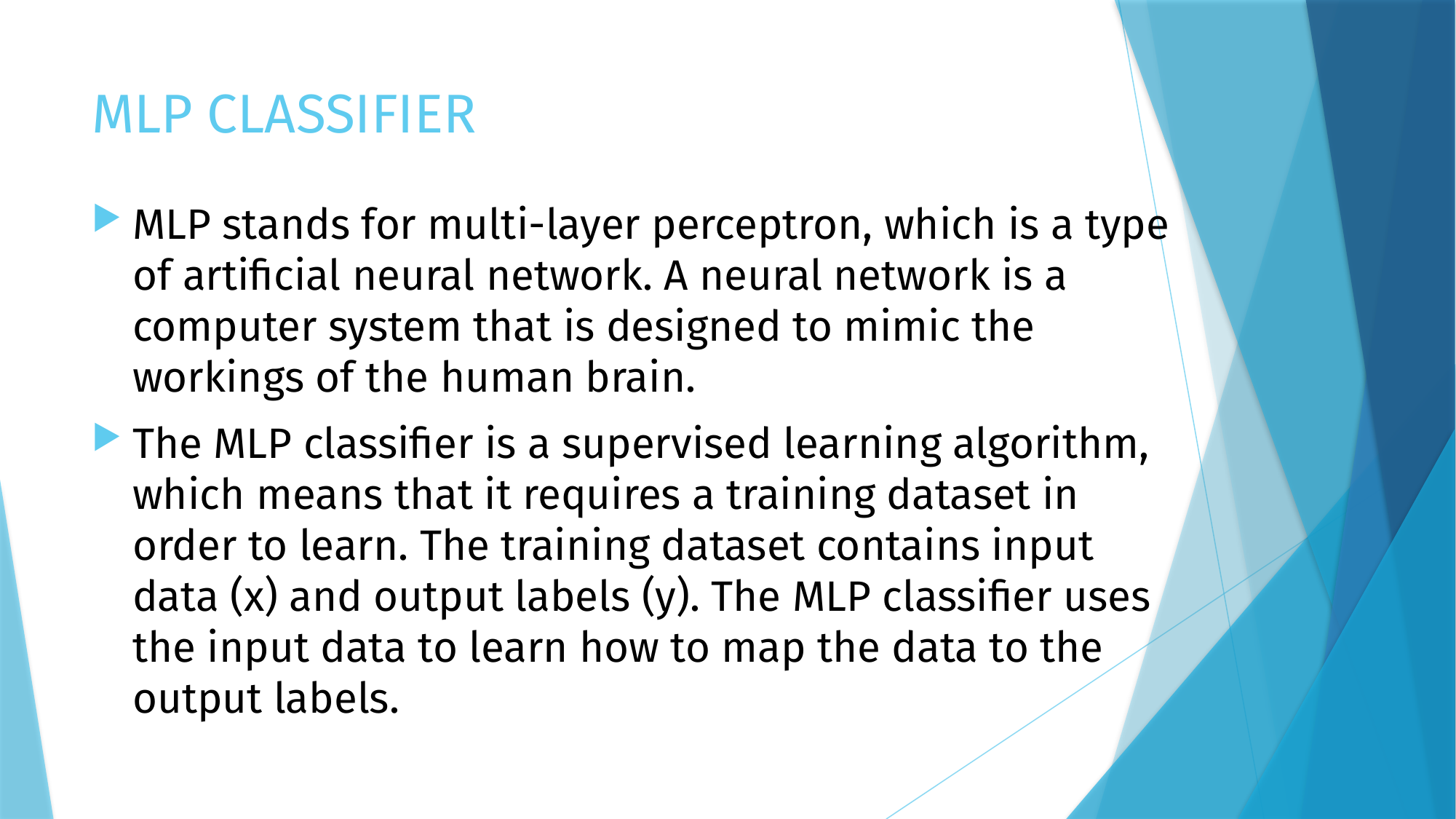

# MLP CLASSIFIER
MLP stands for multi-layer perceptron, which is a type of artificial neural network. A neural network is a computer system that is designed to mimic the workings of the human brain.
The MLP classifier is a supervised learning algorithm, which means that it requires a training dataset in order to learn. The training dataset contains input data (x) and output labels (y). The MLP classifier uses the input data to learn how to map the data to the output labels.